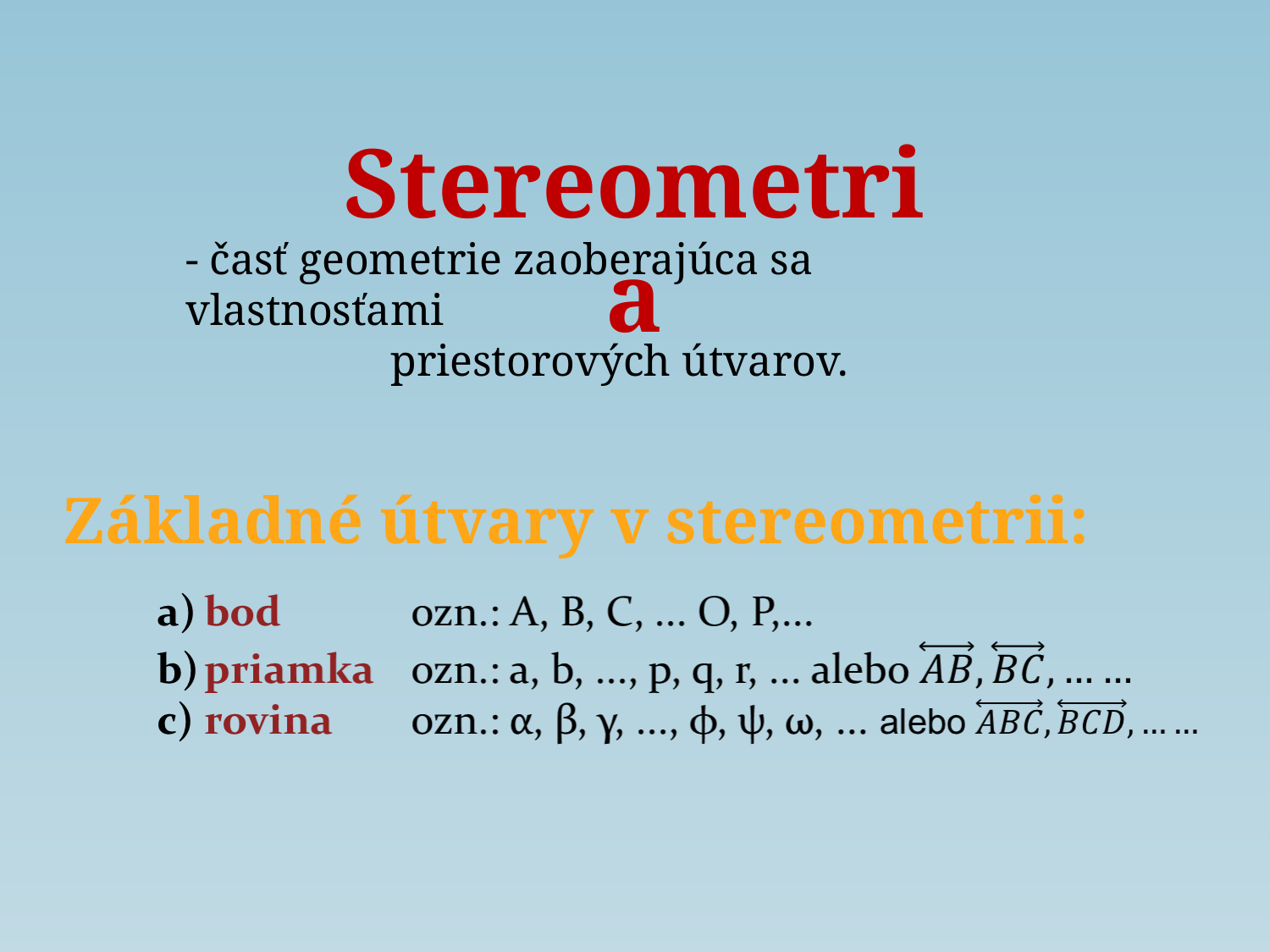

Stereometria
- časť geometrie zaoberajúca sa vlastnosťami
priestorových útvarov.
Základné útvary v stereometrii: